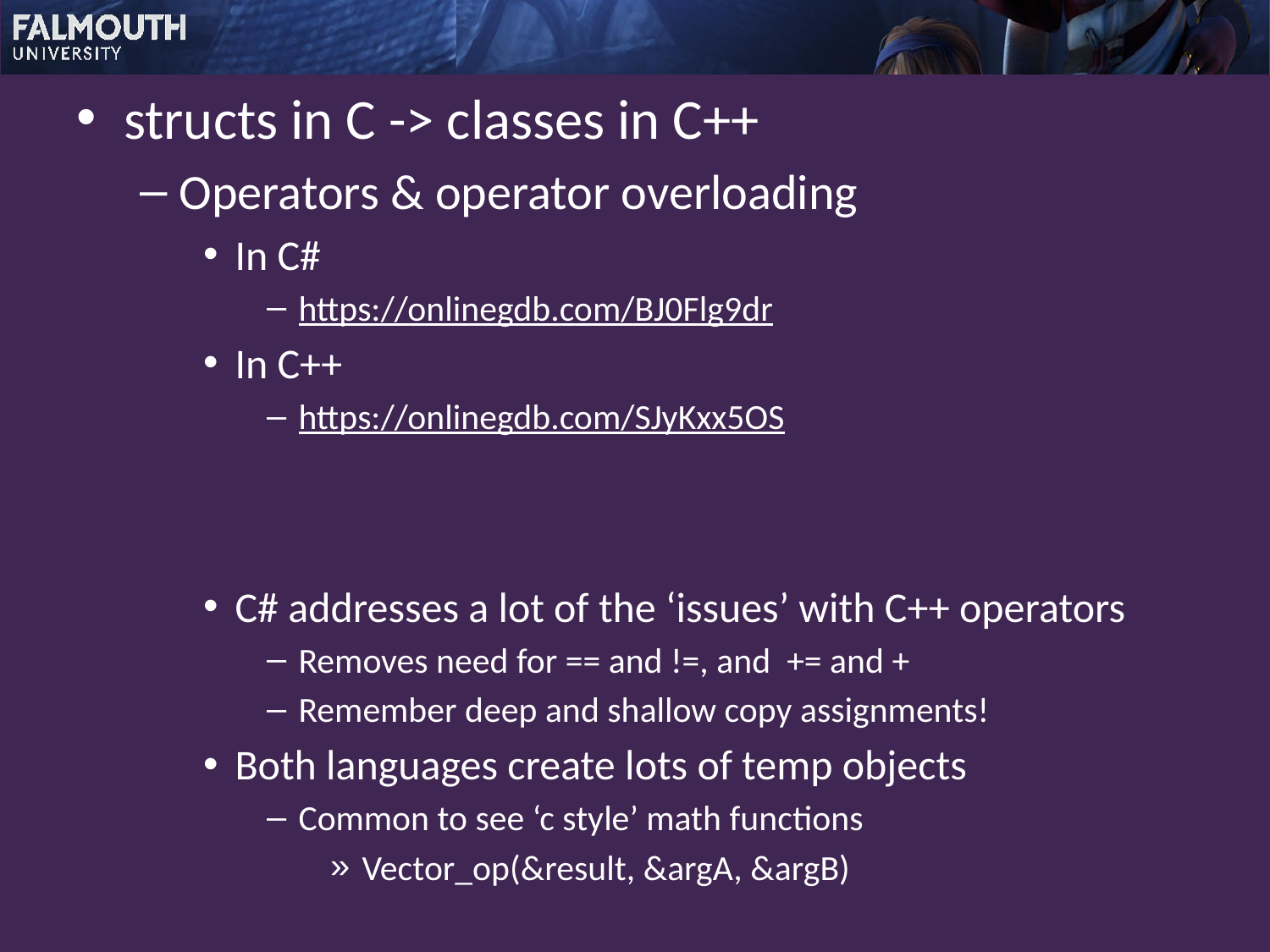

structs in C -> classes in C++
Operators & operator overloading
In C#
https://onlinegdb.com/BJ0Flg9dr
In C++
https://onlinegdb.com/SJyKxx5OS

C# addresses a lot of the ‘issues’ with C++ operators
Removes need for == and !=, and  += and +
Remember deep and shallow copy assignments!
Both languages create lots of temp objects
Common to see ‘c style’ math functions
Vector_op(&result, &argA, &argB)